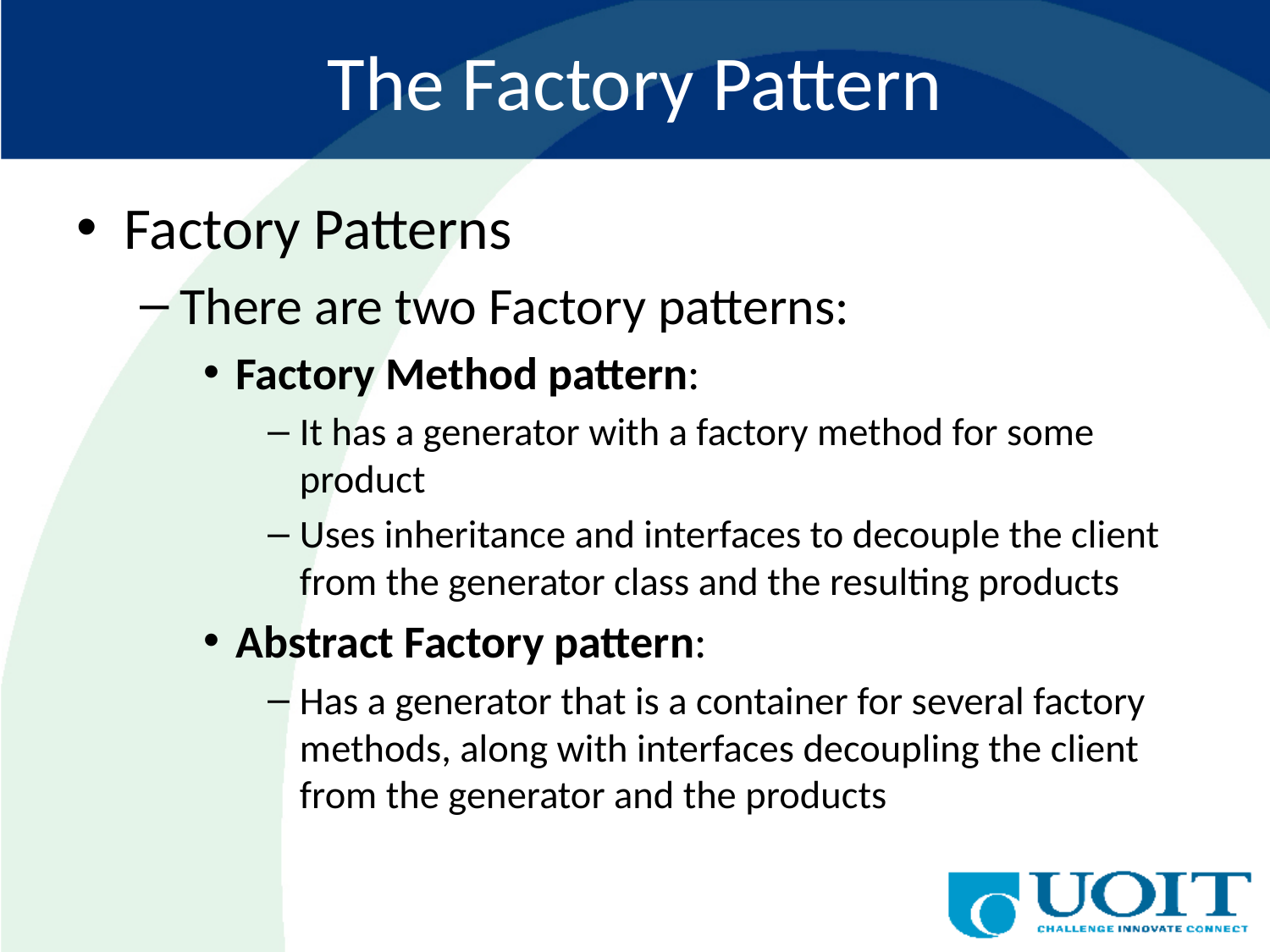

# The Factory Pattern

Factory Patterns
There are two Factory patterns:
Factory Method pattern:
It has a generator with a factory method for some product
Uses inheritance and interfaces to decouple the client from the generator class and the resulting products
Abstract Factory pattern:
Has a generator that is a container for several factory methods, along with interfaces decoupling the client from the generator and the products